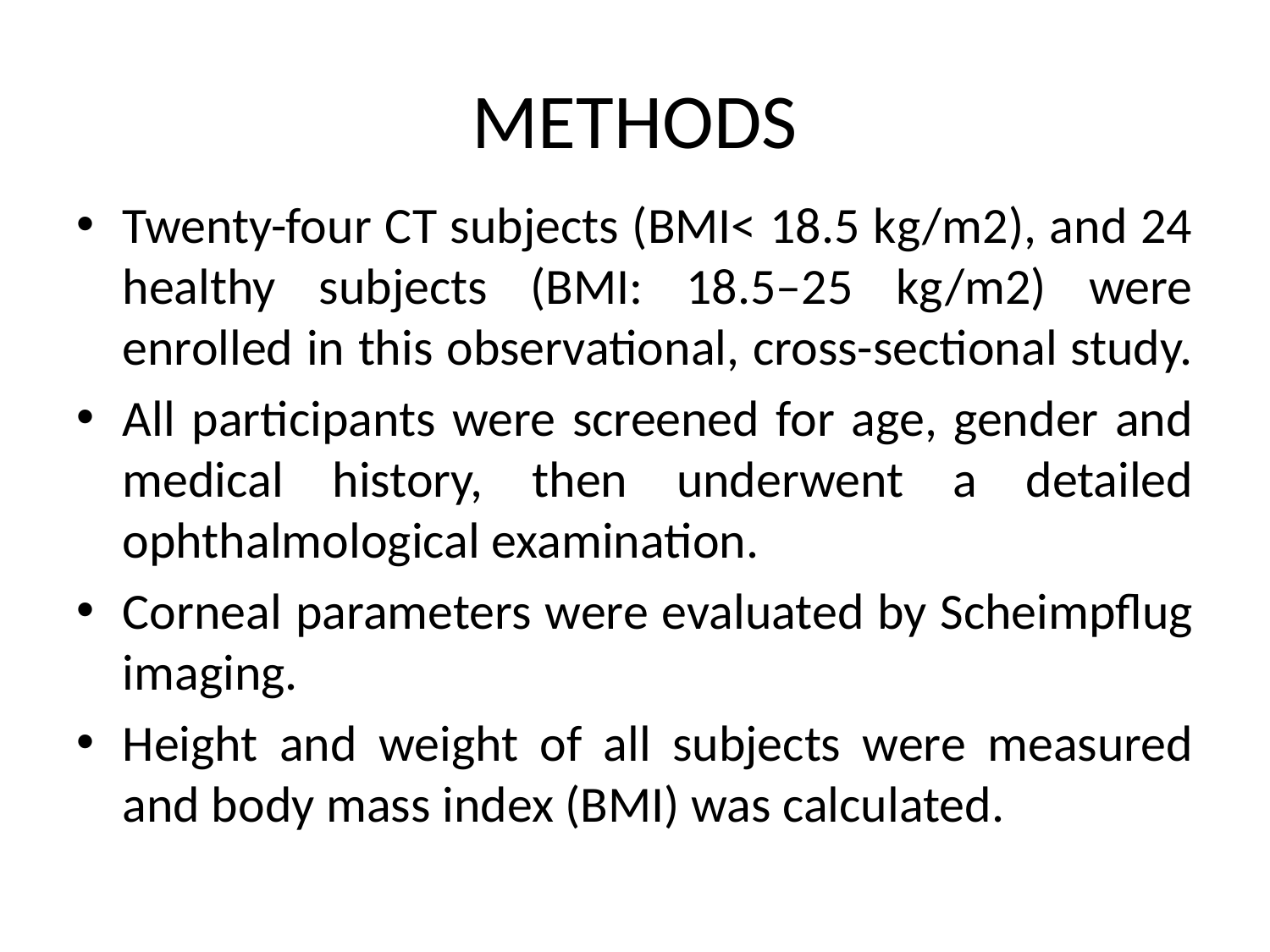

# METHODS
Twenty-four CT subjects (BMI< 18.5 kg/m2), and 24 healthy subjects (BMI: 18.5–25 kg/m2) were enrolled in this observational, cross-sectional study.
All participants were screened for age, gender and medical history, then underwent a detailed ophthalmological examination.
Corneal parameters were evaluated by Scheimpflug imaging.
Height and weight of all subjects were measured and body mass index (BMI) was calculated.